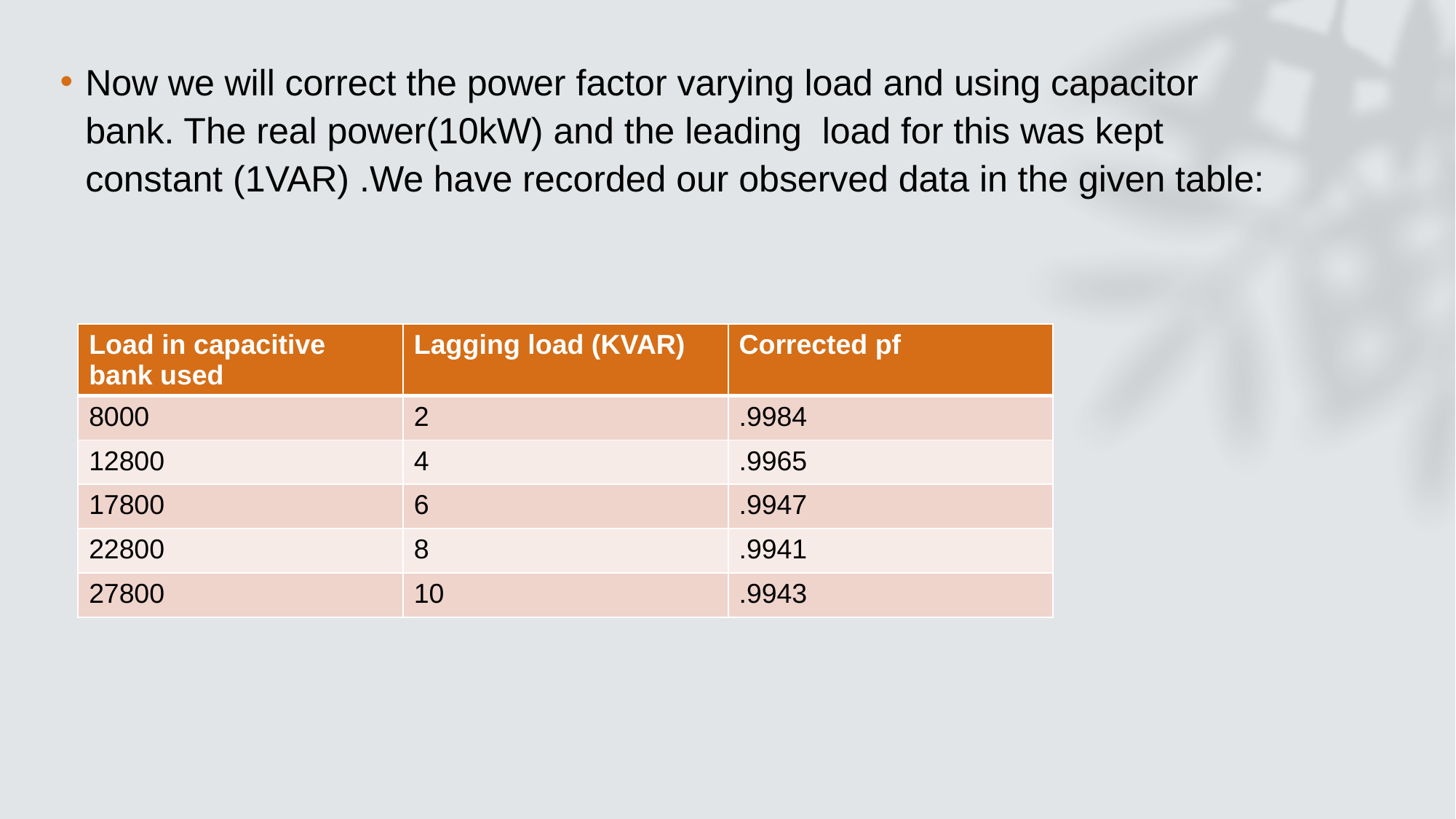

Now we will correct the power factor varying load and using capacitor bank. The real power(10kW) and the leading  load for this was kept constant (1VAR) .We have recorded our observed data in the given table:
| Load in capacitive bank used | Lagging load (KVAR) | Corrected pf |
| --- | --- | --- |
| 8000 | 2 | .9984 |
| 12800 | 4 | .9965 |
| 17800 | 6 | .9947 |
| 22800 | 8 | .9941 |
| 27800 | 10 | .9943 |